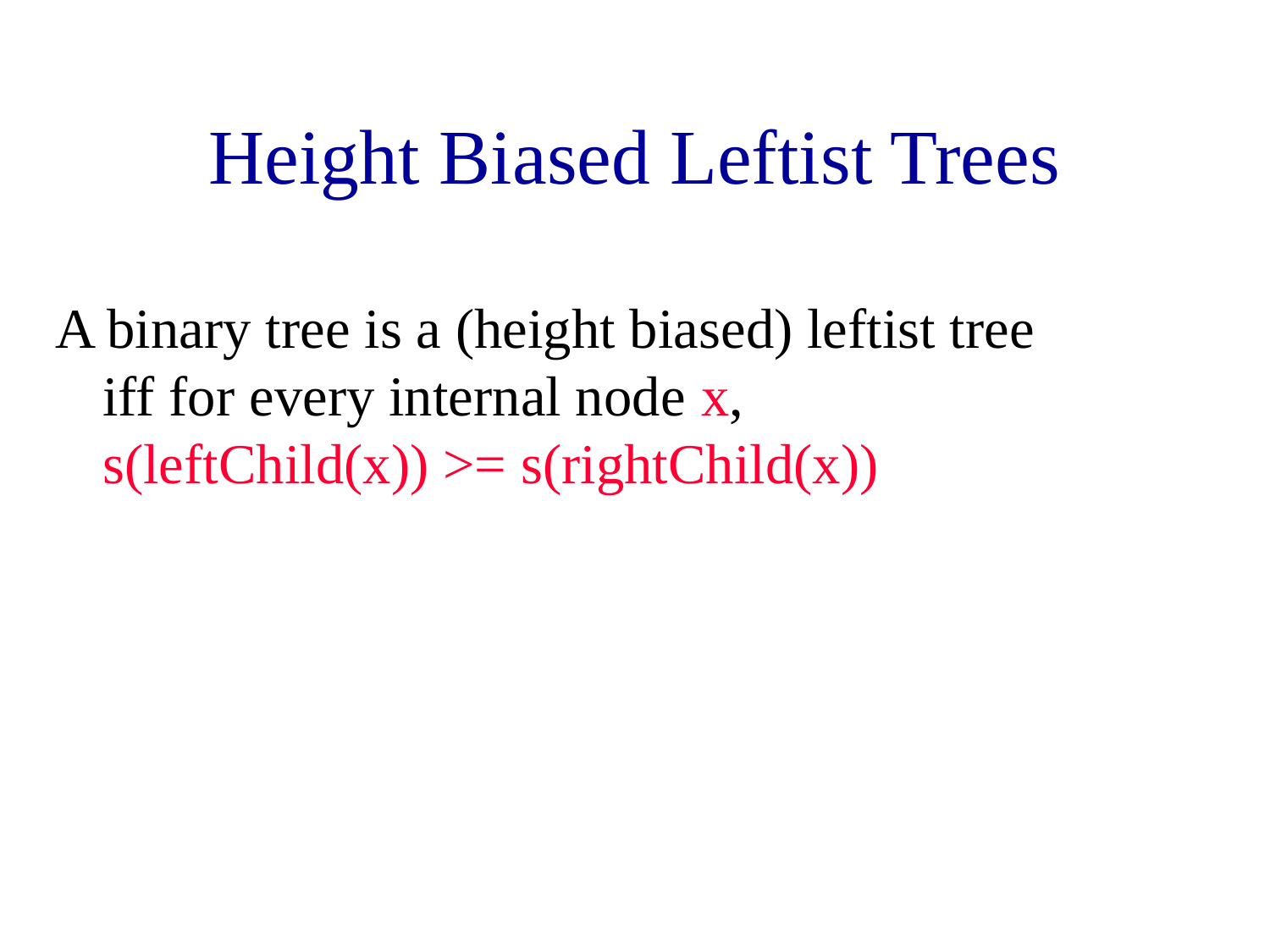

# Height Biased Leftist Trees
A binary tree is a (height biased) leftist tree iff for every internal node x, s(leftChild(x)) >= s(rightChild(x))